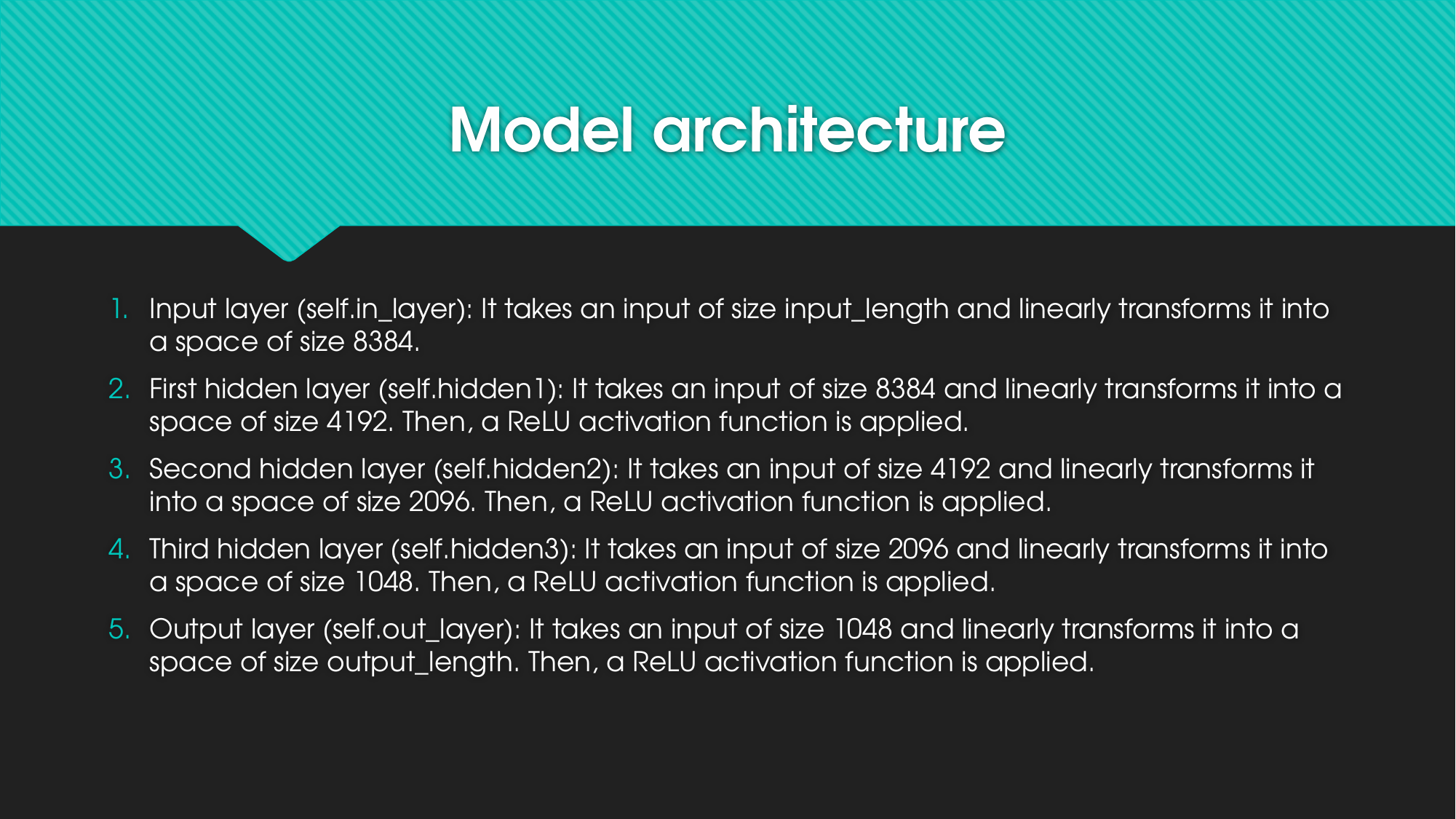

# Model architecture
Input layer (self.in_layer): It takes an input of size input_length and linearly transforms it into a space of size 8384.
First hidden layer (self.hidden1): It takes an input of size 8384 and linearly transforms it into a space of size 4192. Then, a ReLU activation function is applied.
Second hidden layer (self.hidden2): It takes an input of size 4192 and linearly transforms it into a space of size 2096. Then, a ReLU activation function is applied.
Third hidden layer (self.hidden3): It takes an input of size 2096 and linearly transforms it into a space of size 1048. Then, a ReLU activation function is applied.
Output layer (self.out_layer): It takes an input of size 1048 and linearly transforms it into a space of size output_length. Then, a ReLU activation function is applied.